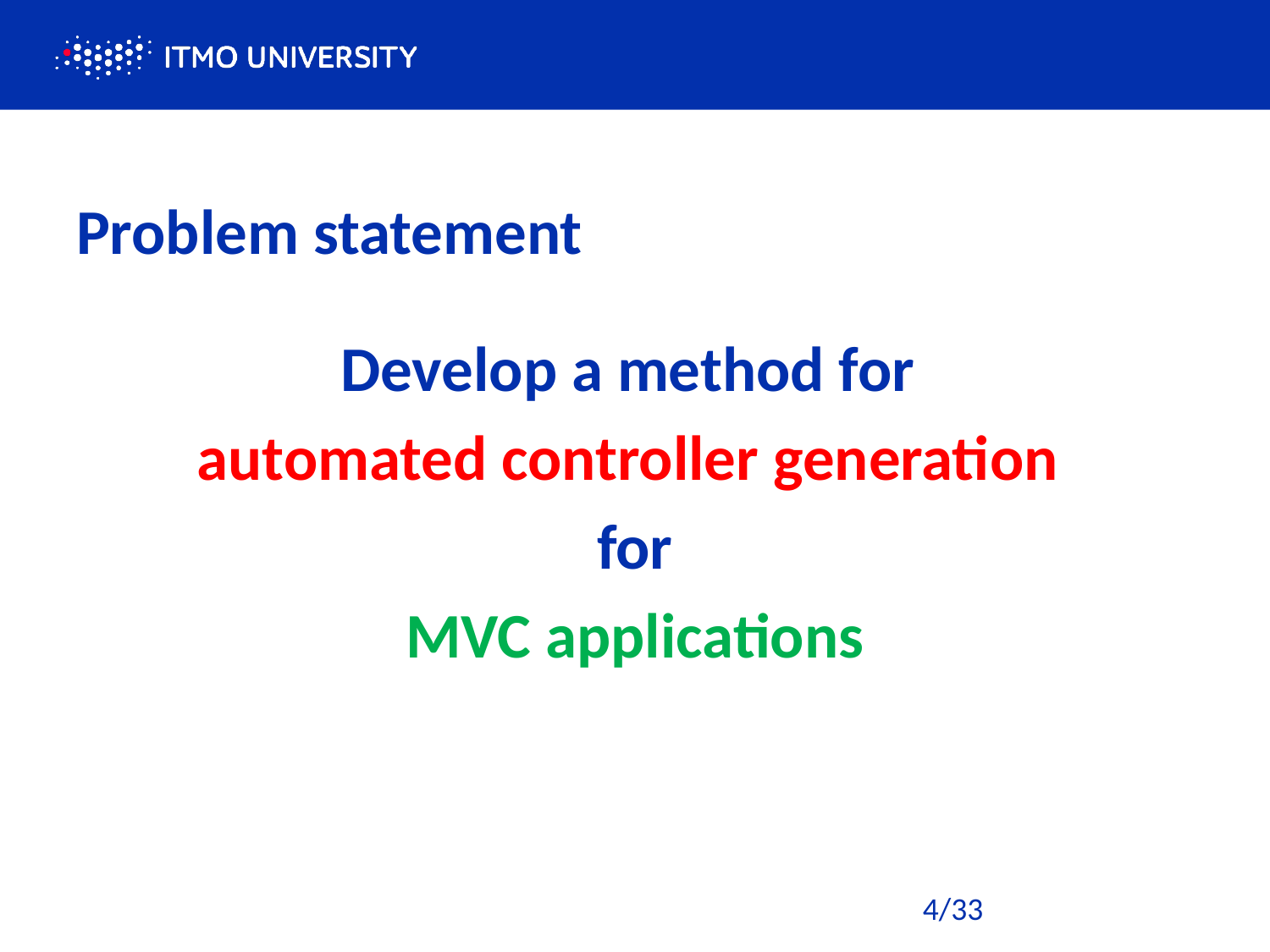

# Problem statement
Develop a method for
automated controller generation
for
MVC applications

4/33